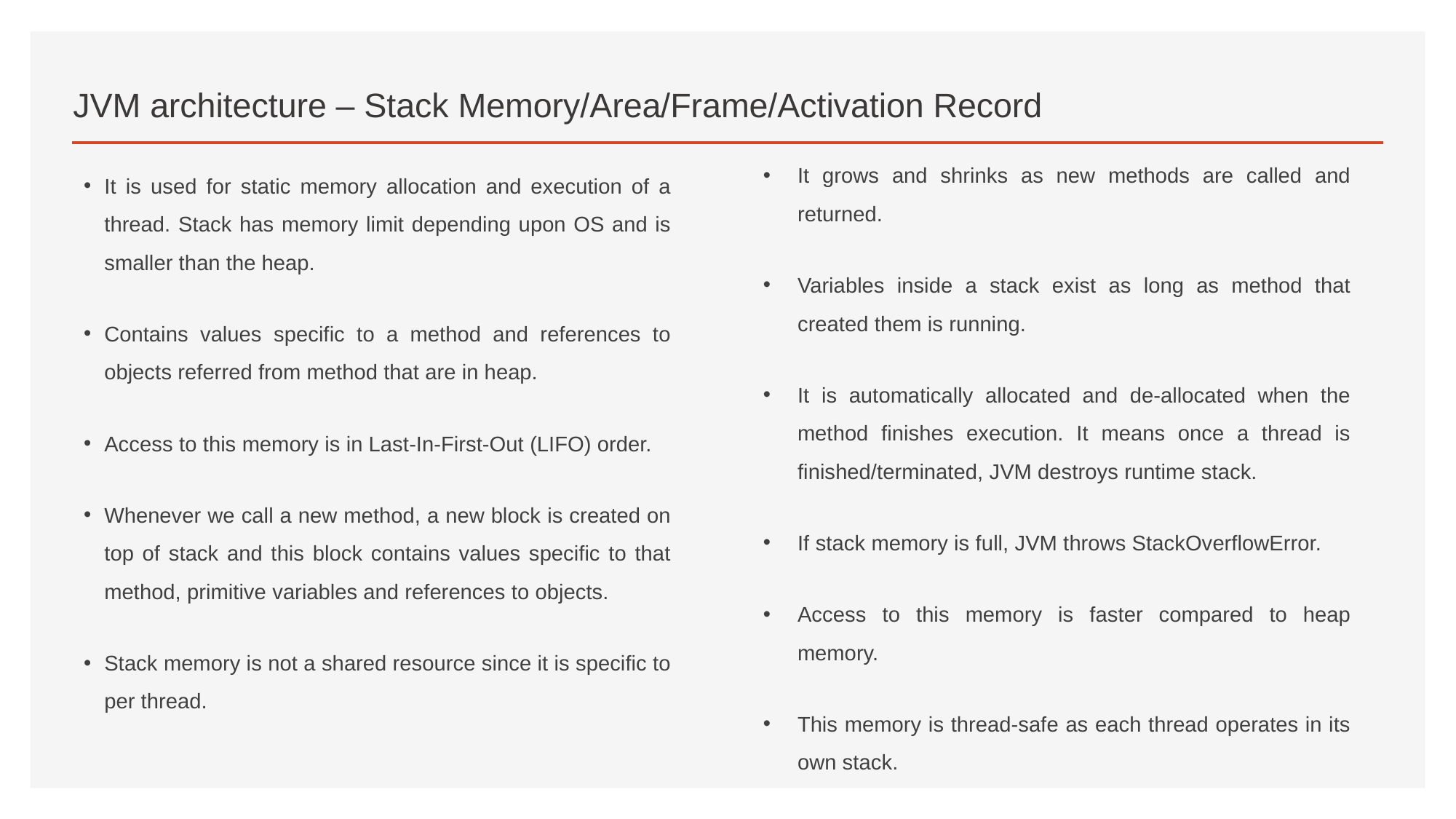

# JVM architecture – Stack Memory/Area/Frame/Activation Record
It grows and shrinks as new methods are called and returned.
Variables inside a stack exist as long as method that created them is running.
It is automatically allocated and de-allocated when the method finishes execution. It means once a thread is finished/terminated, JVM destroys runtime stack.
If stack memory is full, JVM throws StackOverflowError.
Access to this memory is faster compared to heap memory.
This memory is thread-safe as each thread operates in its own stack.
It is used for static memory allocation and execution of a thread. Stack has memory limit depending upon OS and is smaller than the heap.
Contains values specific to a method and references to objects referred from method that are in heap.
Access to this memory is in Last-In-First-Out (LIFO) order.
Whenever we call a new method, a new block is created on top of stack and this block contains values specific to that method, primitive variables and references to objects.
Stack memory is not a shared resource since it is specific to per thread.